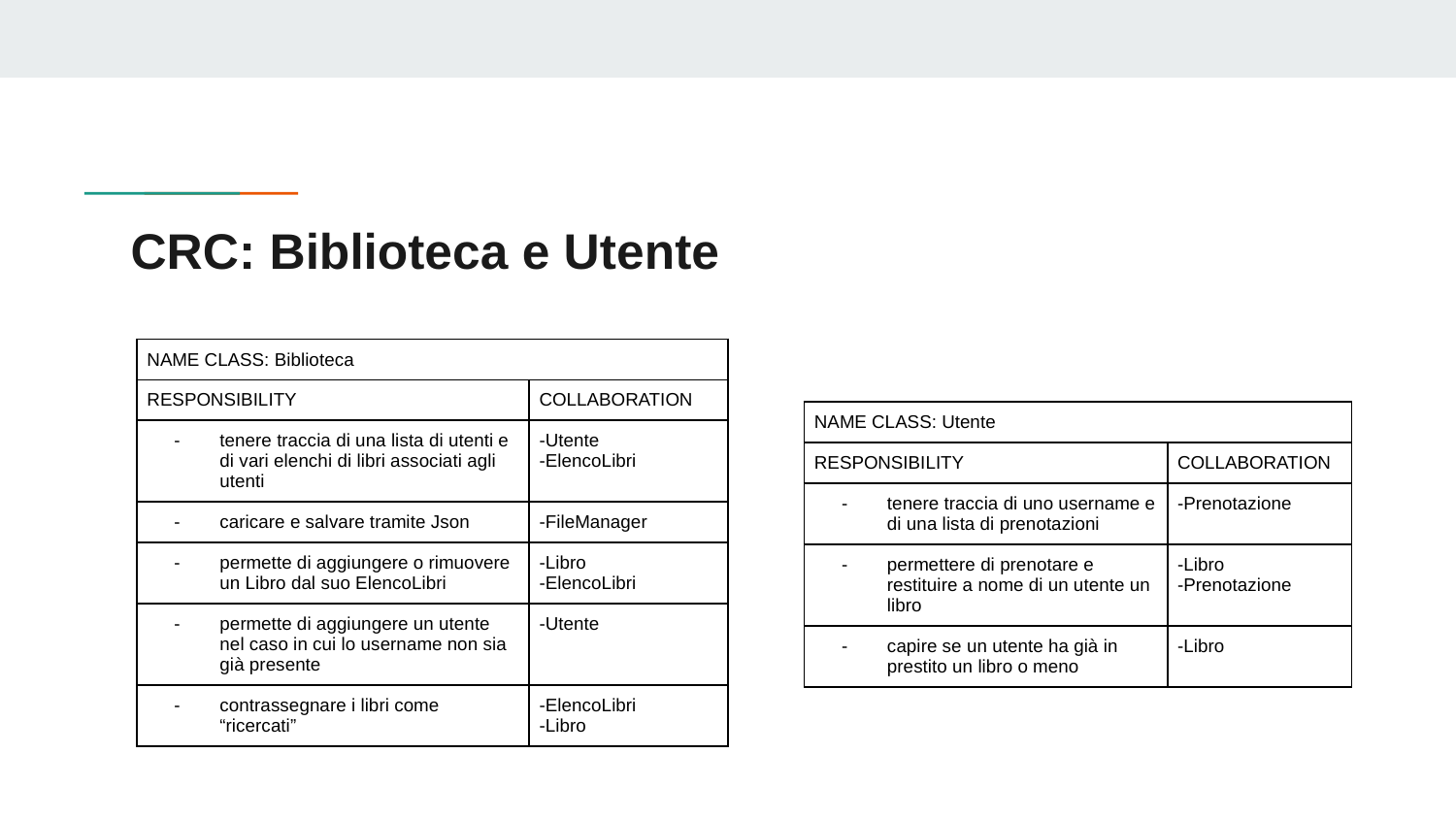

# CRC: Biblioteca e Utente
| NAME CLASS: Biblioteca |  |
| --- | --- |
| RESPONSIBILITY | COLLABORATION |
| tenere traccia di una lista di utenti e di vari elenchi di libri associati agli utenti | -Utente -ElencoLibri |
| caricare e salvare tramite Json | -FileManager |
| permette di aggiungere o rimuovere un Libro dal suo ElencoLibri | -Libro -ElencoLibri |
| permette di aggiungere un utente nel caso in cui lo username non sia già presente | -Utente |
| contrassegnare i libri come “ricercati” | -ElencoLibri -Libro |
| NAME CLASS: Utente |  |
| --- | --- |
| RESPONSIBILITY | COLLABORATION |
| tenere traccia di uno username e di una lista di prenotazioni | -Prenotazione |
| permettere di prenotare e restituire a nome di un utente un libro | -Libro -Prenotazione |
| capire se un utente ha già in prestito un libro o meno | -Libro |